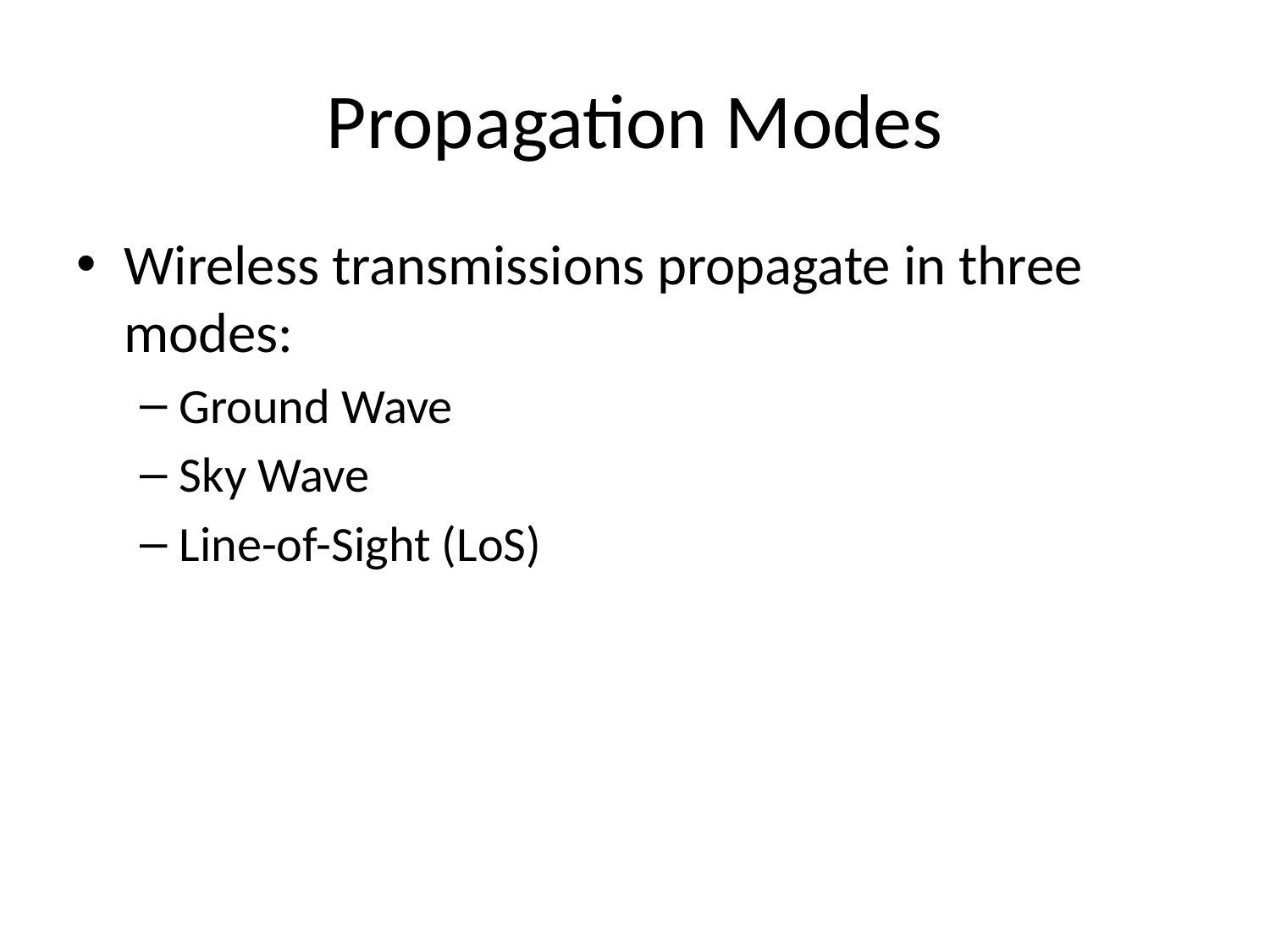

# Propagation Modes
Wireless transmissions propagate in three modes:
Ground Wave
Sky Wave
Line-of-Sight (LoS)